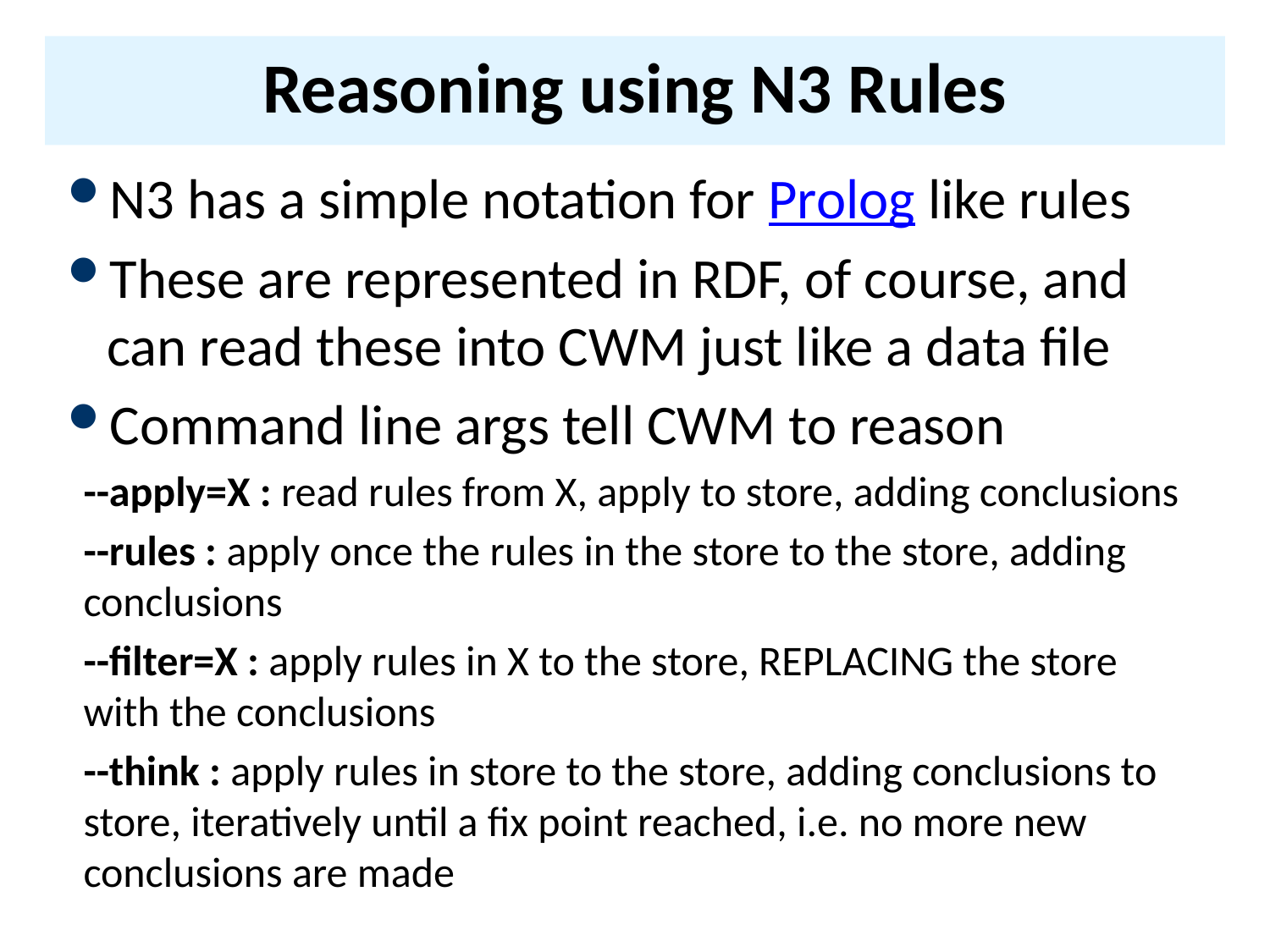

# Reasoning using N3 Rules
N3 has a simple notation for Prolog like rules
These are represented in RDF, of course, and can read these into CWM just like a data file
Command line args tell CWM to reason
--apply=X : read rules from X, apply to store, adding conclusions
--rules : apply once the rules in the store to the store, adding conclusions
--filter=X : apply rules in X to the store, REPLACING the store with the conclusions
--think : apply rules in store to the store, adding conclusions to store, iteratively until a fix point reached, i.e. no more new conclusions are made